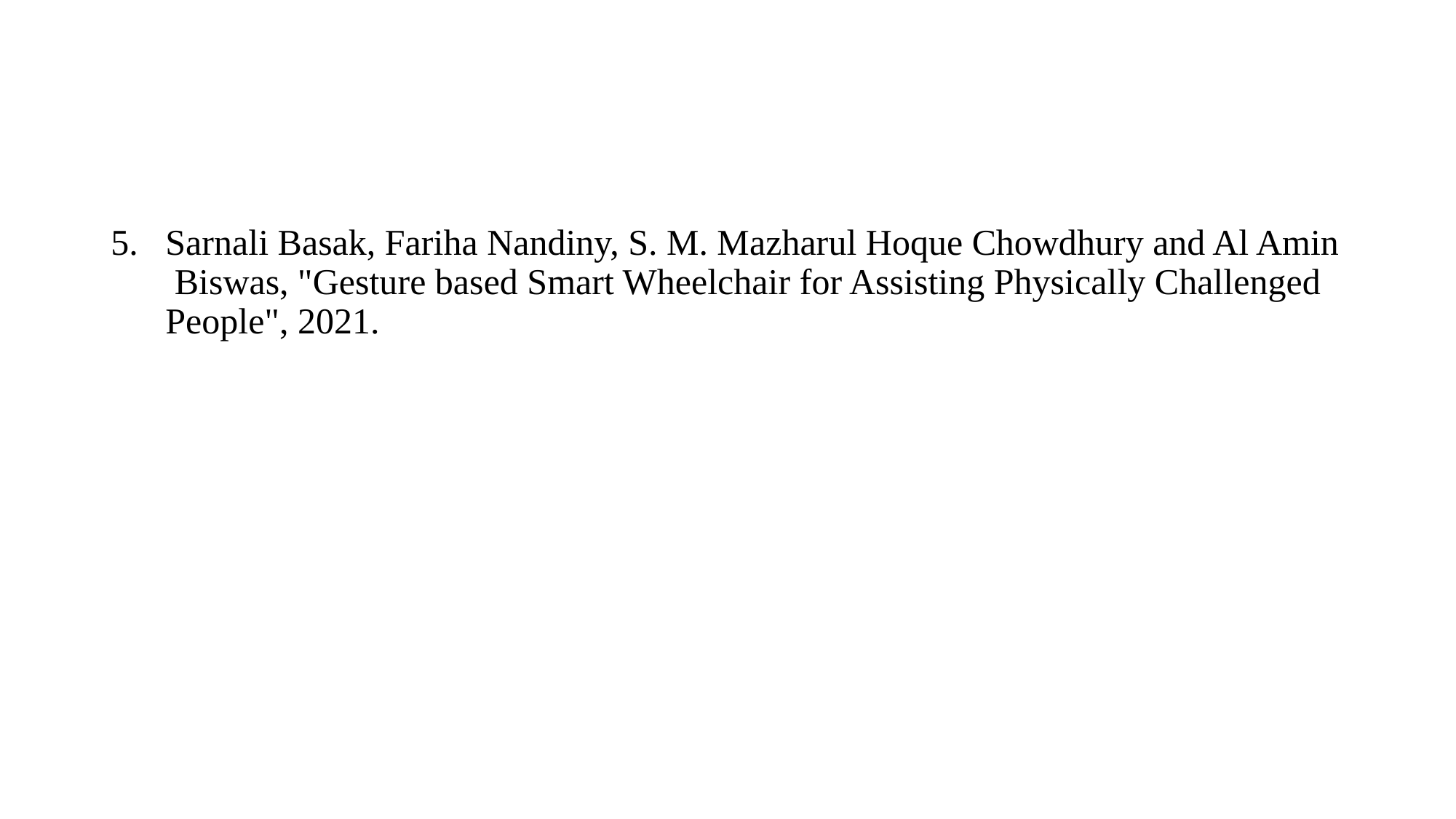

#
Sarnali Basak, Fariha Nandiny, S. M. Mazharul Hoque Chowdhury and Al Amin  Biswas, "Gesture based Smart Wheelchair for Assisting Physically Challenged People", 2021.